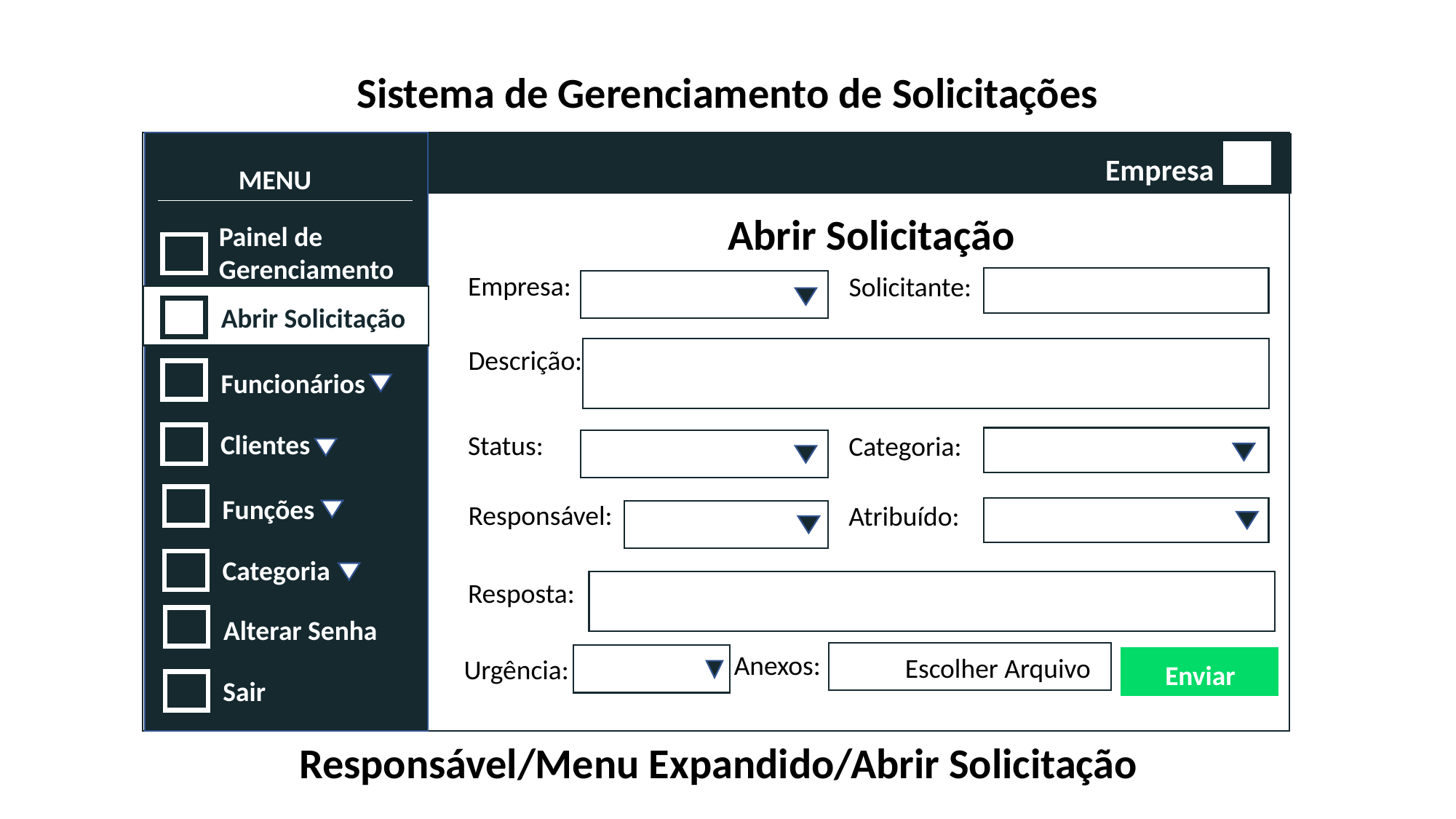

Sistema de Gerenciamento de Solicitações

Empresa
MENU
Abrir Solicitação
Painel de
Gerenciamento

Empresa:
Solicitante:

Abrir Solicitação

Descrição:

Funcionários

Clientes
Status:
Categoria:

Funções
Responsável:
Atribuído:

Categoria

Resposta:

Alterar Senha
Anexos:

Escolher Arquivo
Urgência:

Enviar

Sair

Responsável/Menu Expandido/Abrir Solicitação